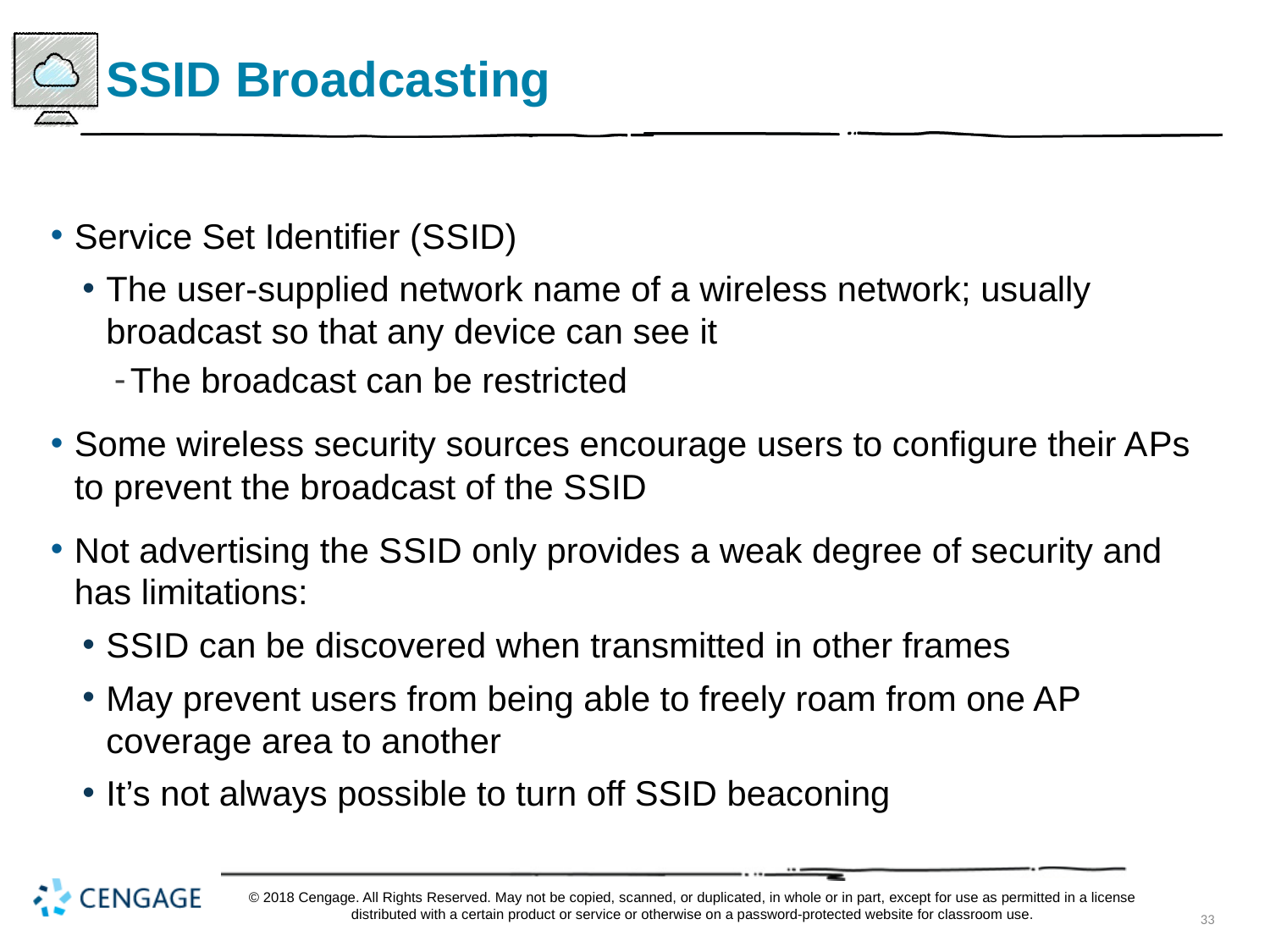

# S S ID Broadcasting
Service Set Identifier (S S ID)
The user-supplied network name of a wireless network; usually broadcast so that any device can see it
The broadcast can be restricted
Some wireless security sources encourage users to configure their A Ps to prevent the broadcast of the S S ID
Not advertising the S S ID only provides a weak degree of security and has limitations:
S S ID can be discovered when transmitted in other frames
May prevent users from being able to freely roam from one A P coverage area to another
It’s not always possible to turn off SSID beaconing
© 2018 Cengage. All Rights Reserved. May not be copied, scanned, or duplicated, in whole or in part, except for use as permitted in a license distributed with a certain product or service or otherwise on a password-protected website for classroom use.